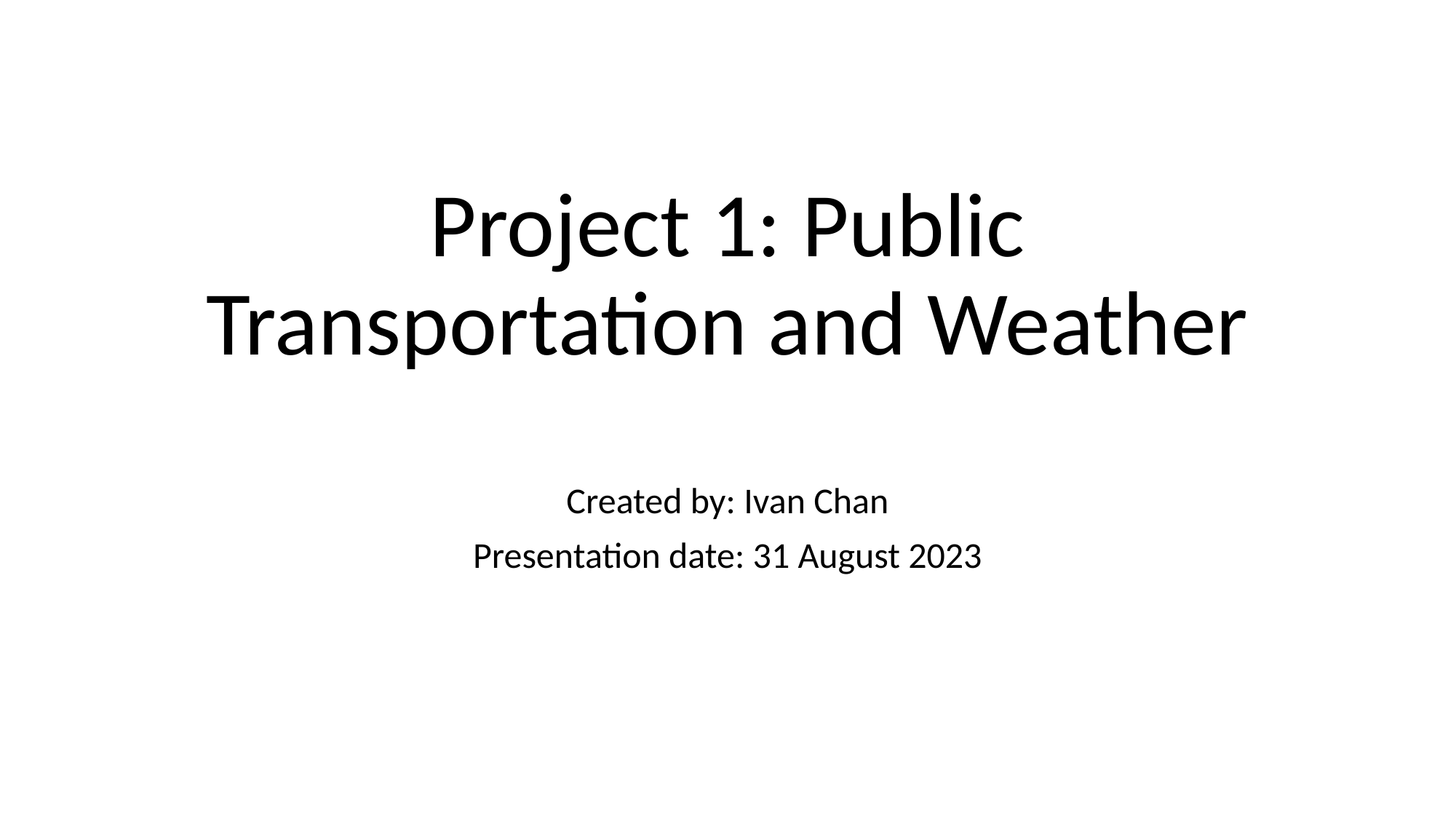

# Project 1: Public Transportation and Weather
Created by: Ivan Chan
Presentation date: 31 August 2023